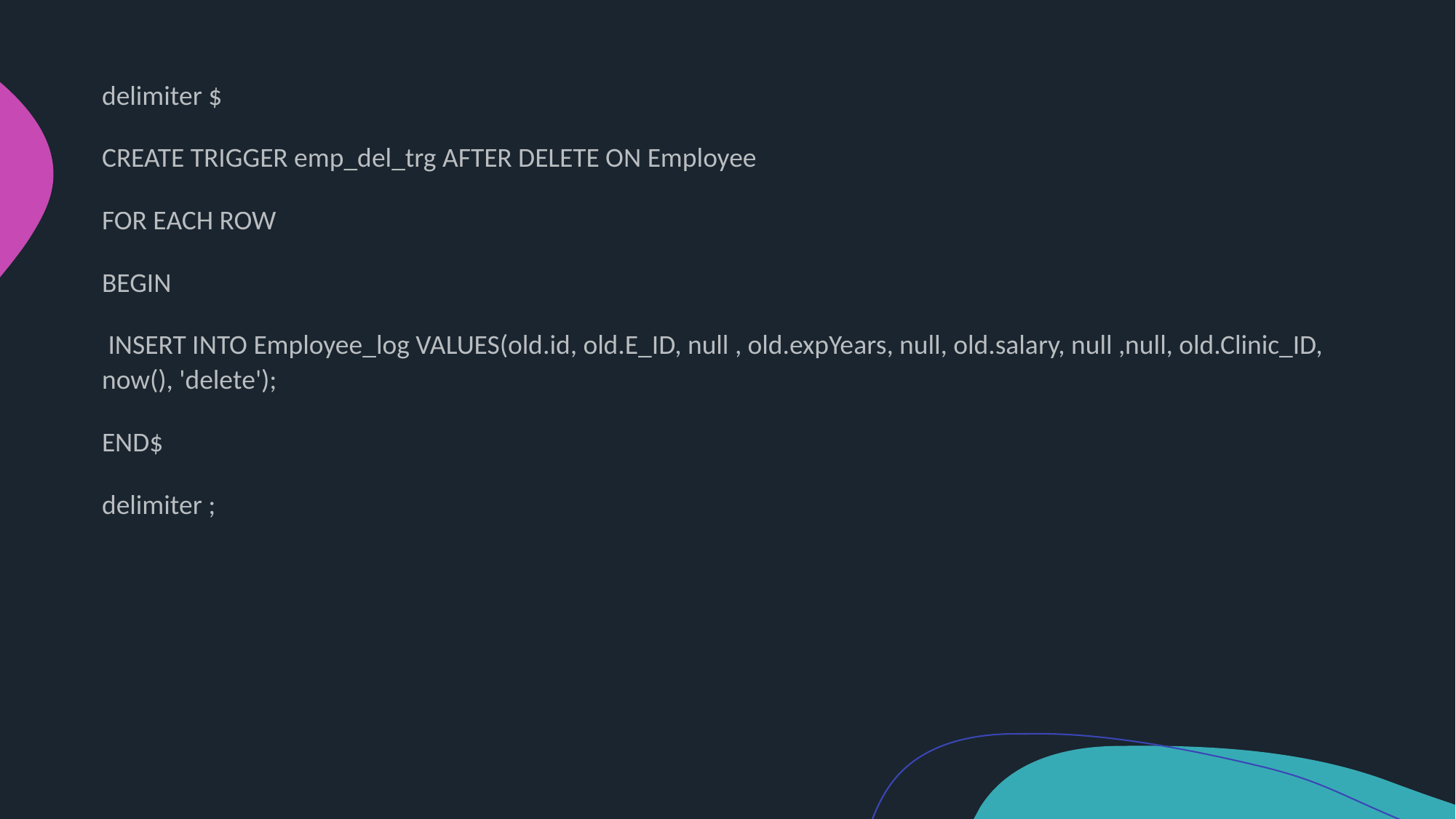

delimiter $
CREATE TRIGGER emp_del_trg AFTER DELETE ON Employee
FOR EACH ROW
BEGIN
 INSERT INTO Employee_log VALUES(old.id, old.E_ID, null , old.expYears, null, old.salary, null ,null, old.Clinic_ID, now(), 'delete');
END$
delimiter ;